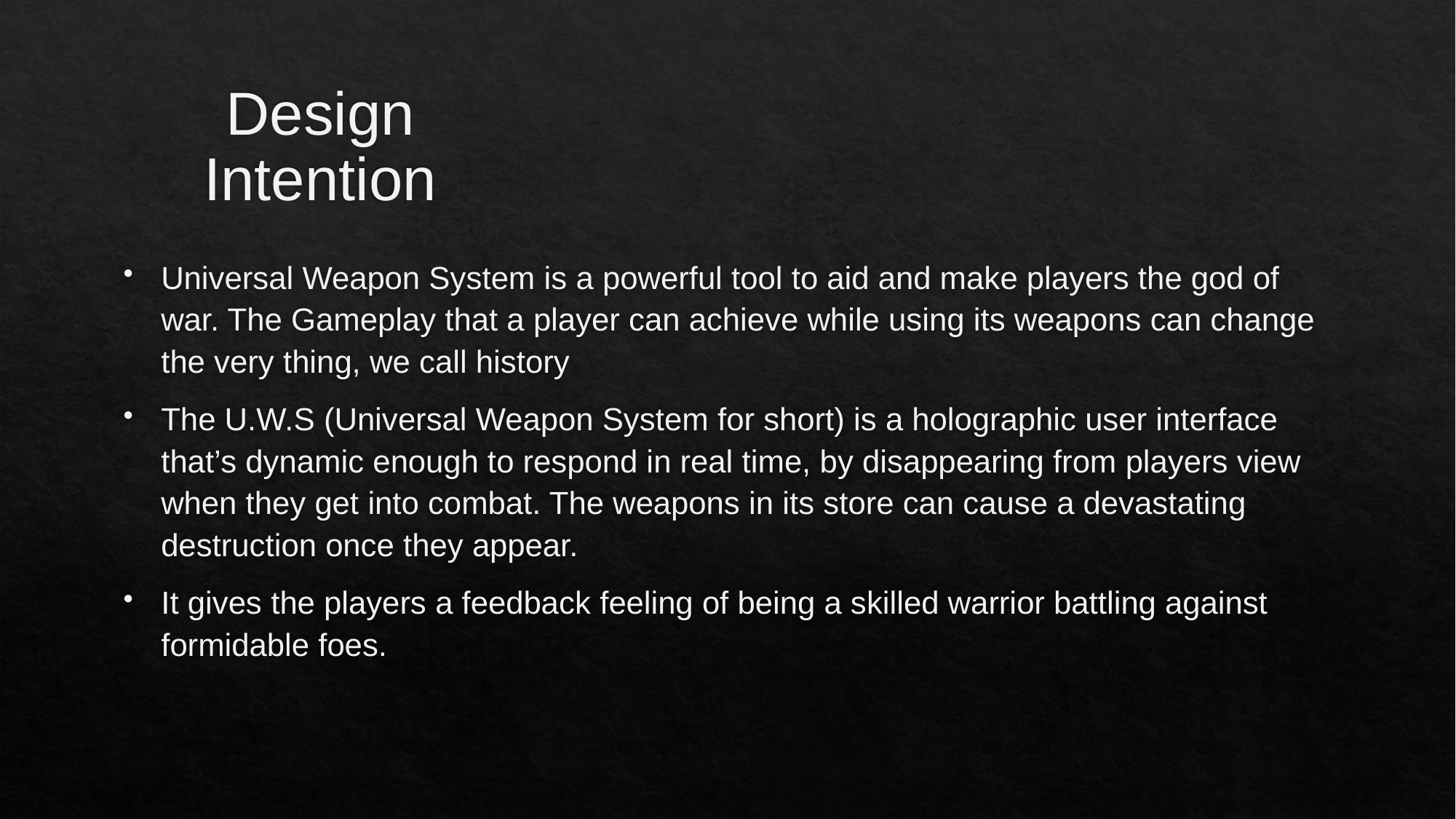

# Design Intention
Universal Weapon System is a powerful tool to aid and make players the god of war. The Gameplay that a player can achieve while using its weapons can change the very thing, we call history
The U.W.S (Universal Weapon System for short) is a holographic user interface that’s dynamic enough to respond in real time, by disappearing from players view when they get into combat. The weapons in its store can cause a devastating destruction once they appear.
It gives the players a feedback feeling of being a skilled warrior battling against formidable foes.